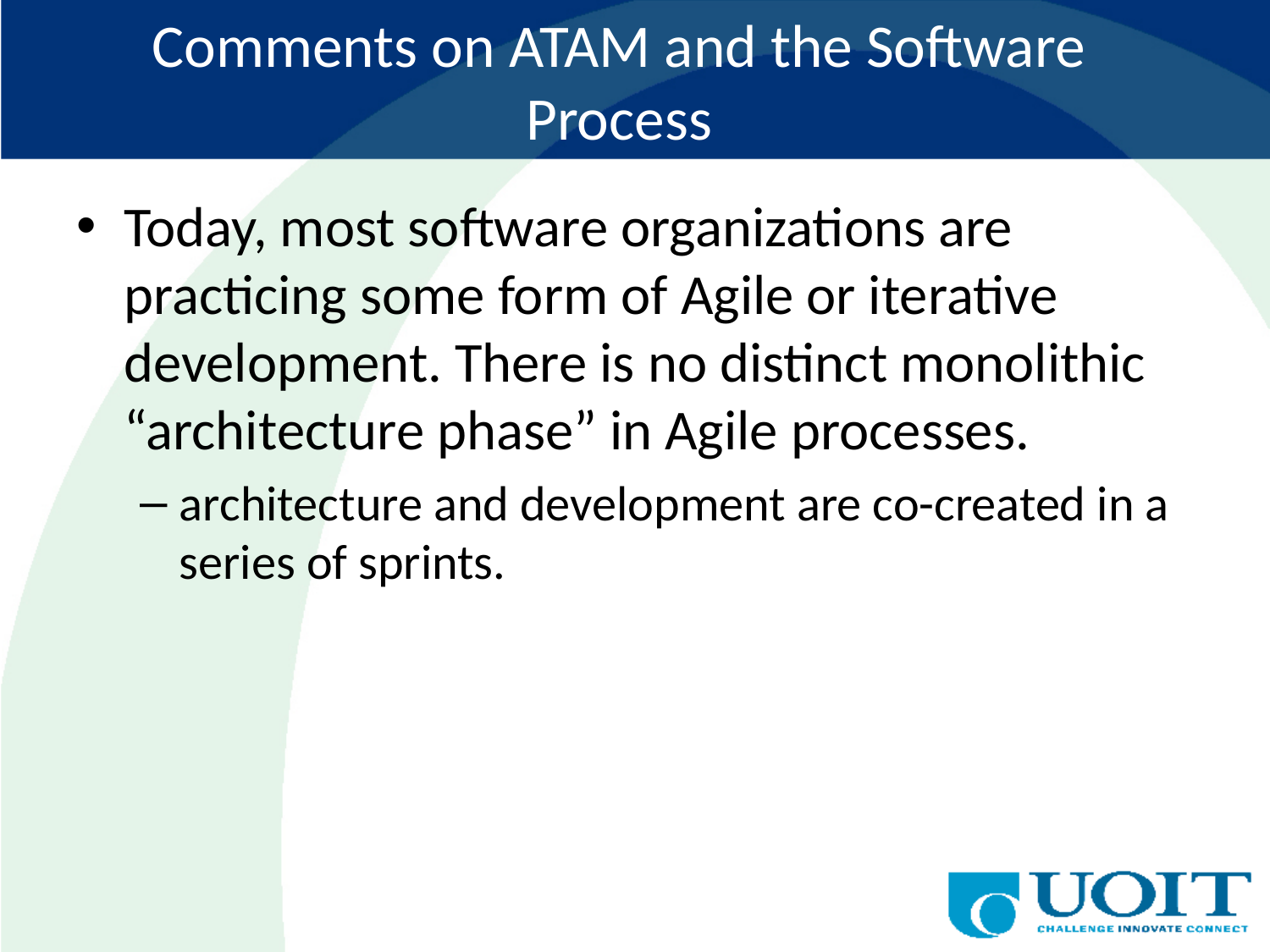

# Comments on ATAM and the Software Process
Today, most software organizations are practicing some form of Agile or iterative development. There is no distinct monolithic “architecture phase” in Agile processes.
architecture and development are co-created in a series of sprints.